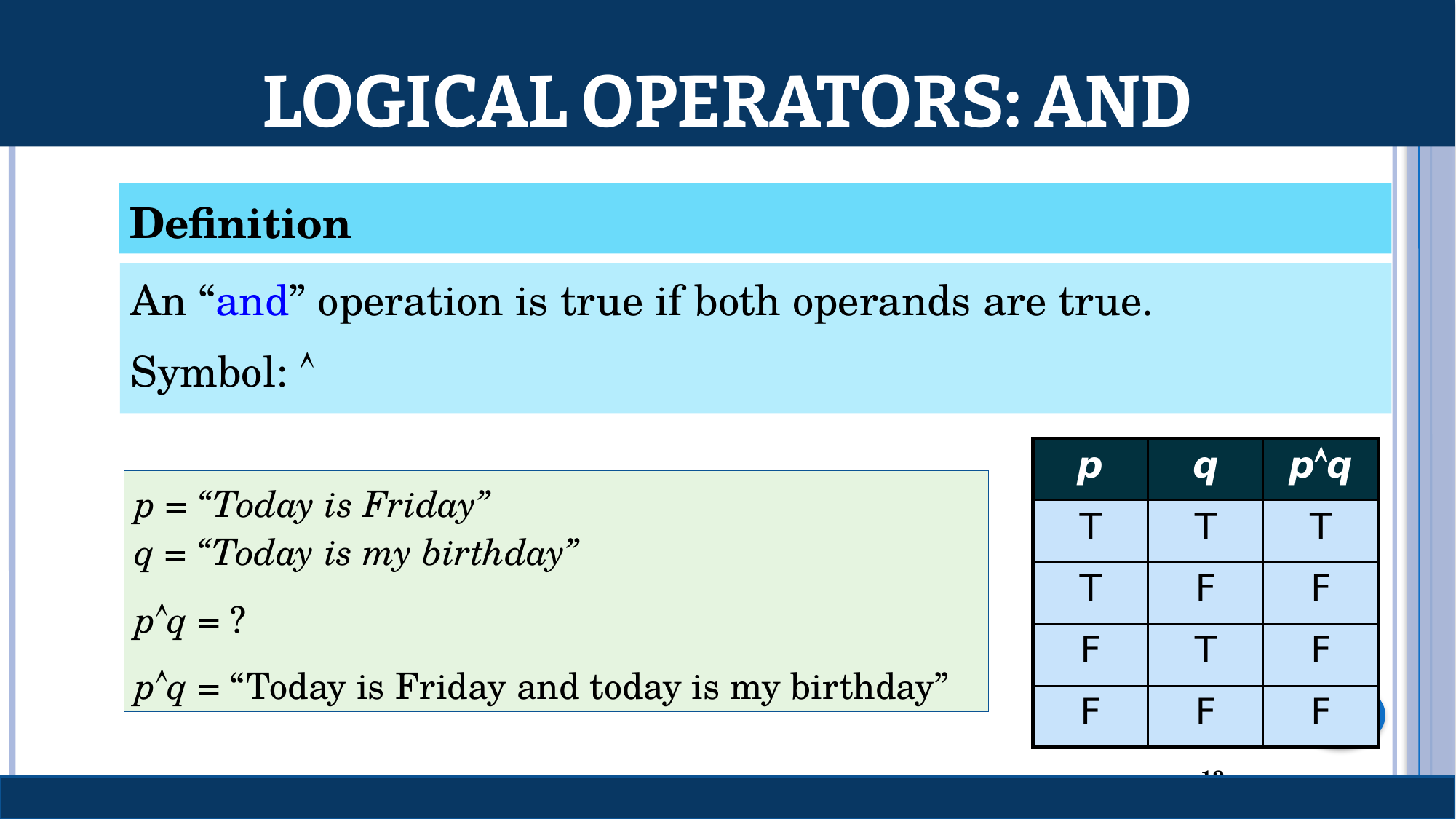

# Logical operators: And
Definition
An “and” operation is true if both operands are true.
Symbol: ∧

| p | q | p∧q |
| --- | --- | --- |
| T | T | T |
| T | F | F |
| F | T | F |
| F | F | F |
p = “Today is Friday”
q = “Today is my birthday”

p∧q = ?

p∧q = “Today is Friday and today is my birthday”
13